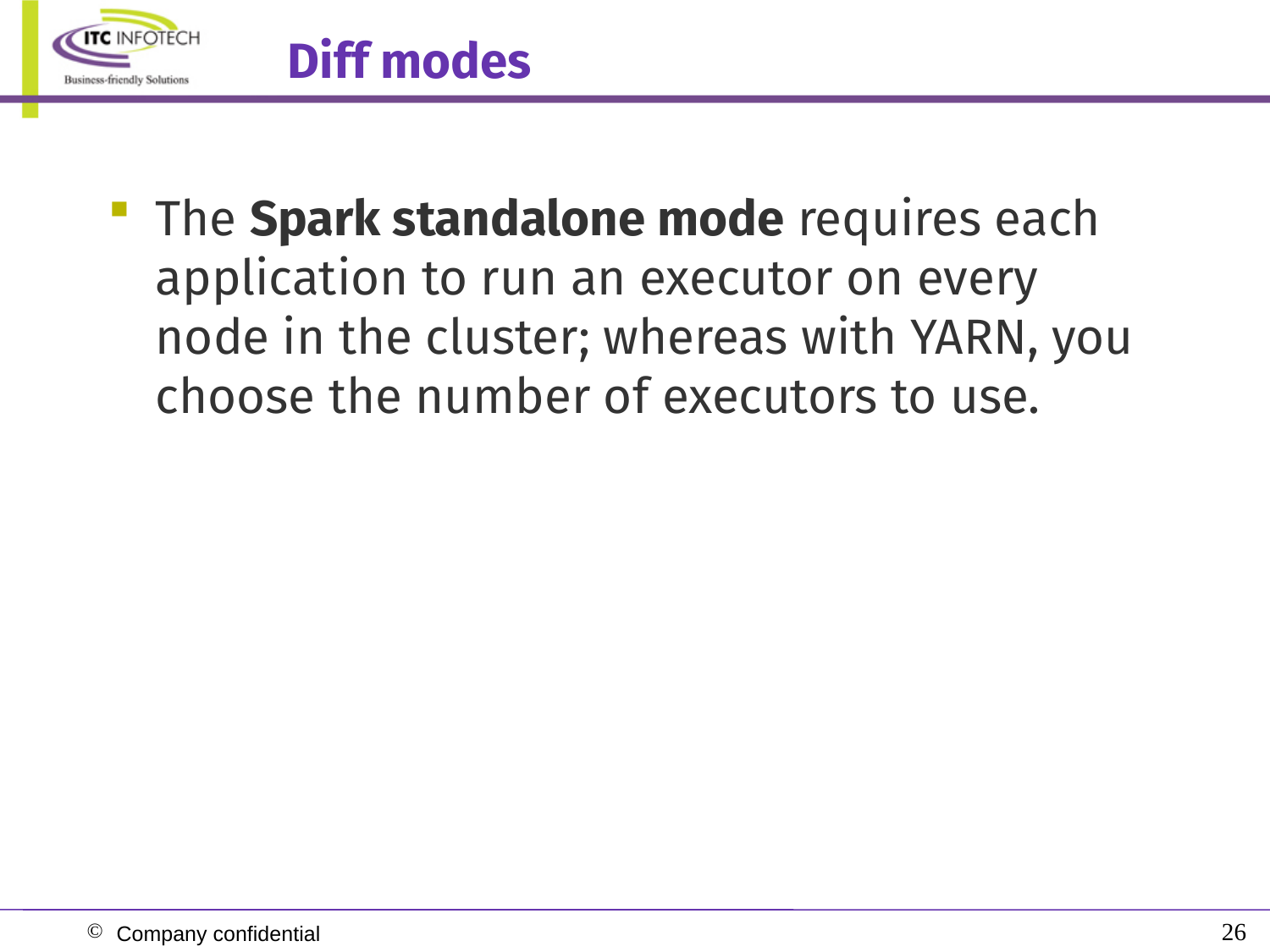

# Diff modes
The Spark standalone mode requires each application to run an executor on every node in the cluster; whereas with YARN, you choose the number of executors to use.
26